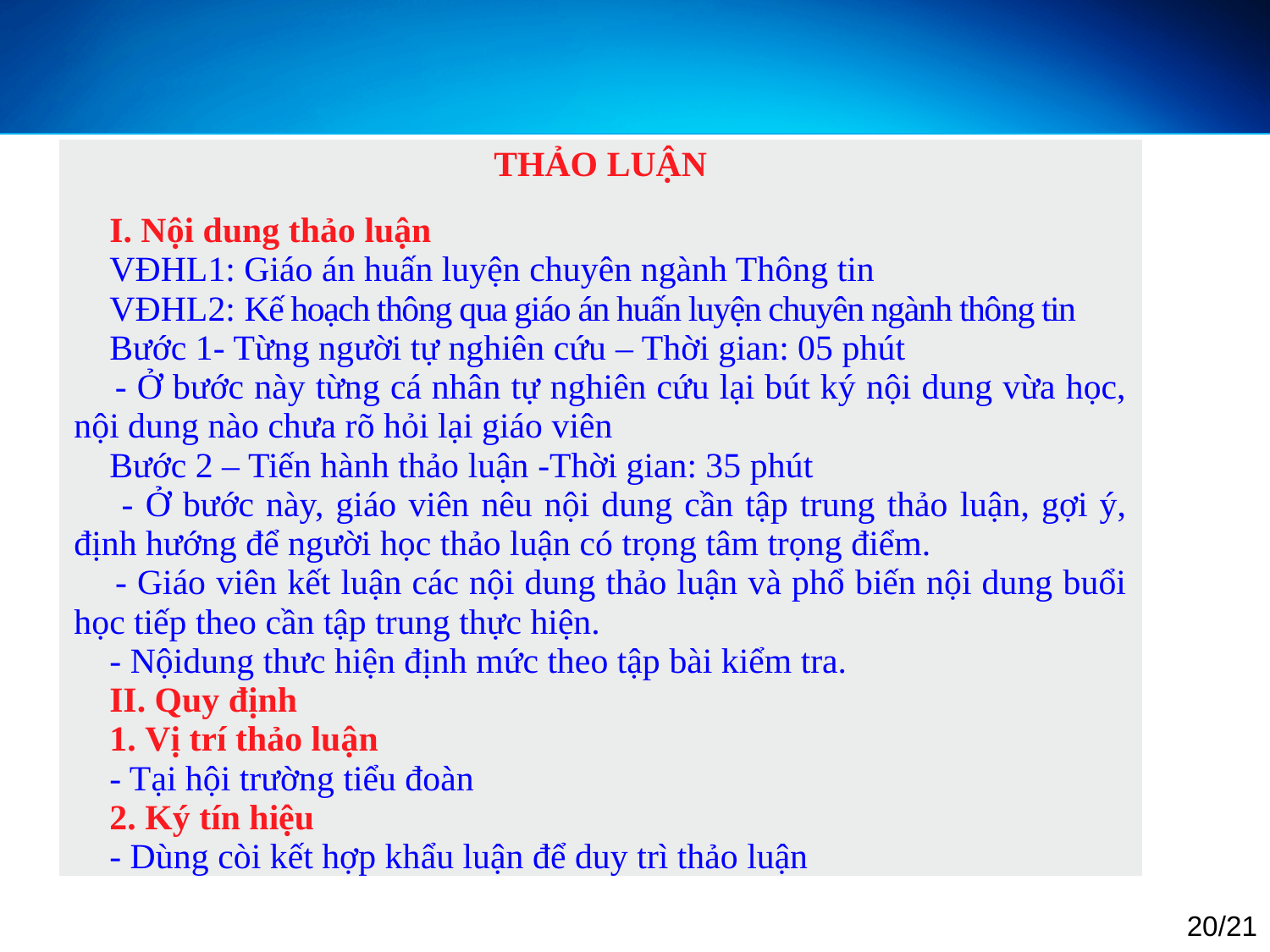

| THẢO LUẬN I. Nội dung thảo luận VĐHL1: Giáo án huấn luyện chuyên ngành Thông tin VĐHL2: Kế hoạch thông qua giáo án huấn luyện chuyên ngành thông tin B­ước 1- Từng người tự nghiên cứu – Thời gian: 05 phút - Ở bước này từng cá nhân tự nghiên cứu lại bút ký nội dung vừa học, nội dung nào chưa rõ hỏi lại giáo viên B­ước 2 – Tiến hành thảo luận -Thời gian: 35 phút - Ở bước này, giáo viên nêu nội dung cần tập trung thảo luận, gợi ý, định hướng để người học thảo luận có trọng tâm trọng điểm. - Giáo viên kết luận các nội dung thảo luận và phổ biến nội dung buổi học tiếp theo cần tập trung thực hiện. - Nộidung thưc hiện định mức theo tập bài kiểm tra. II. Quy định 1. Vị trí thảo luận - Tại hội trường tiểu đoàn 2. Ký tín hiệu - Dùng còi kết hợp khẩu luận để duy trì thảo luận |
| --- |
20/21